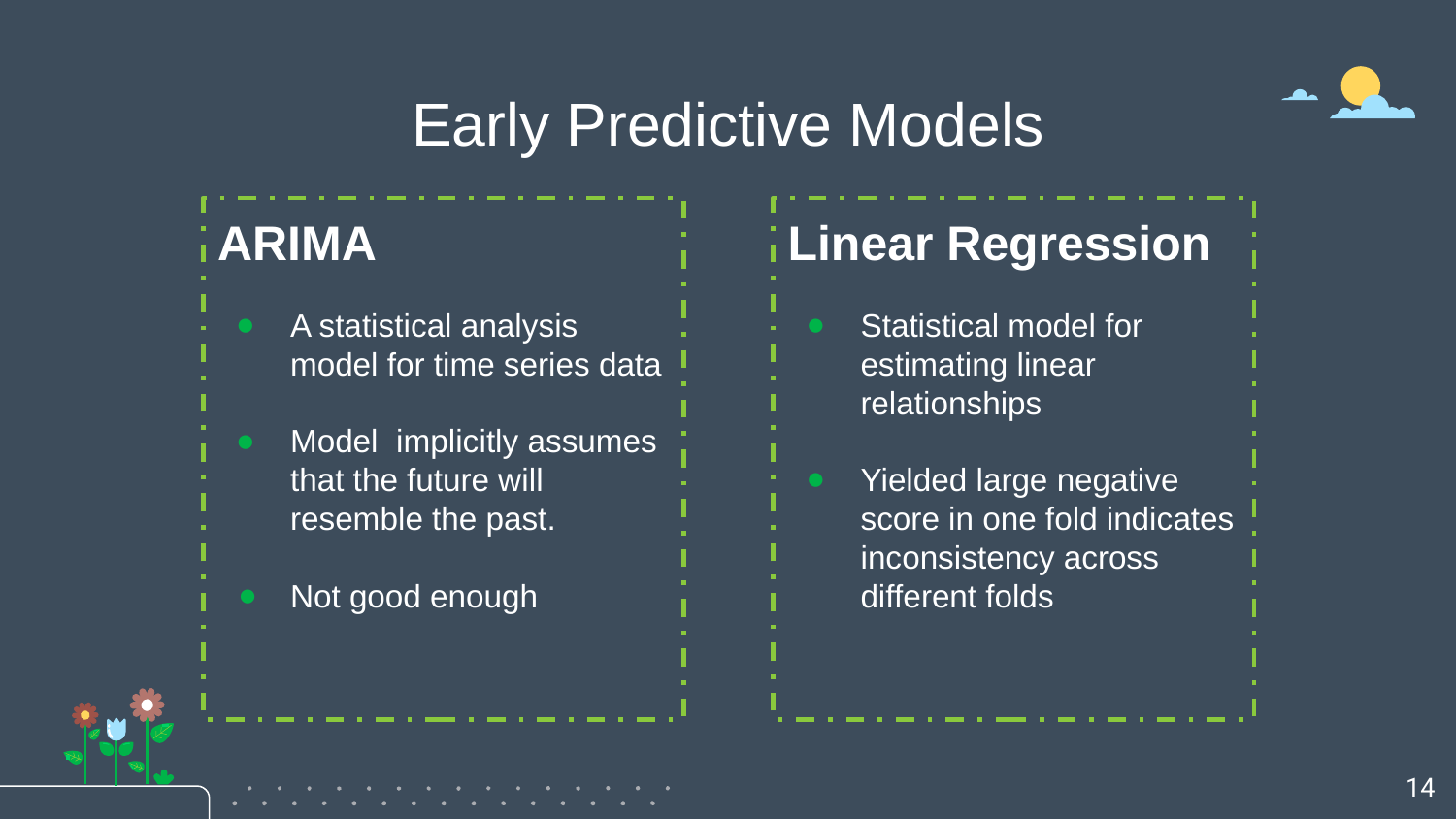

# Early Predictive Models
Linear Regression

Statistical model for estimating linear relationships

Yielded large negative score in one fold indicates inconsistency across different folds
ARIMA

A statistical analysis model for time series data

Model  implicitly assumes that the future will resemble the past.

Not good enough
14